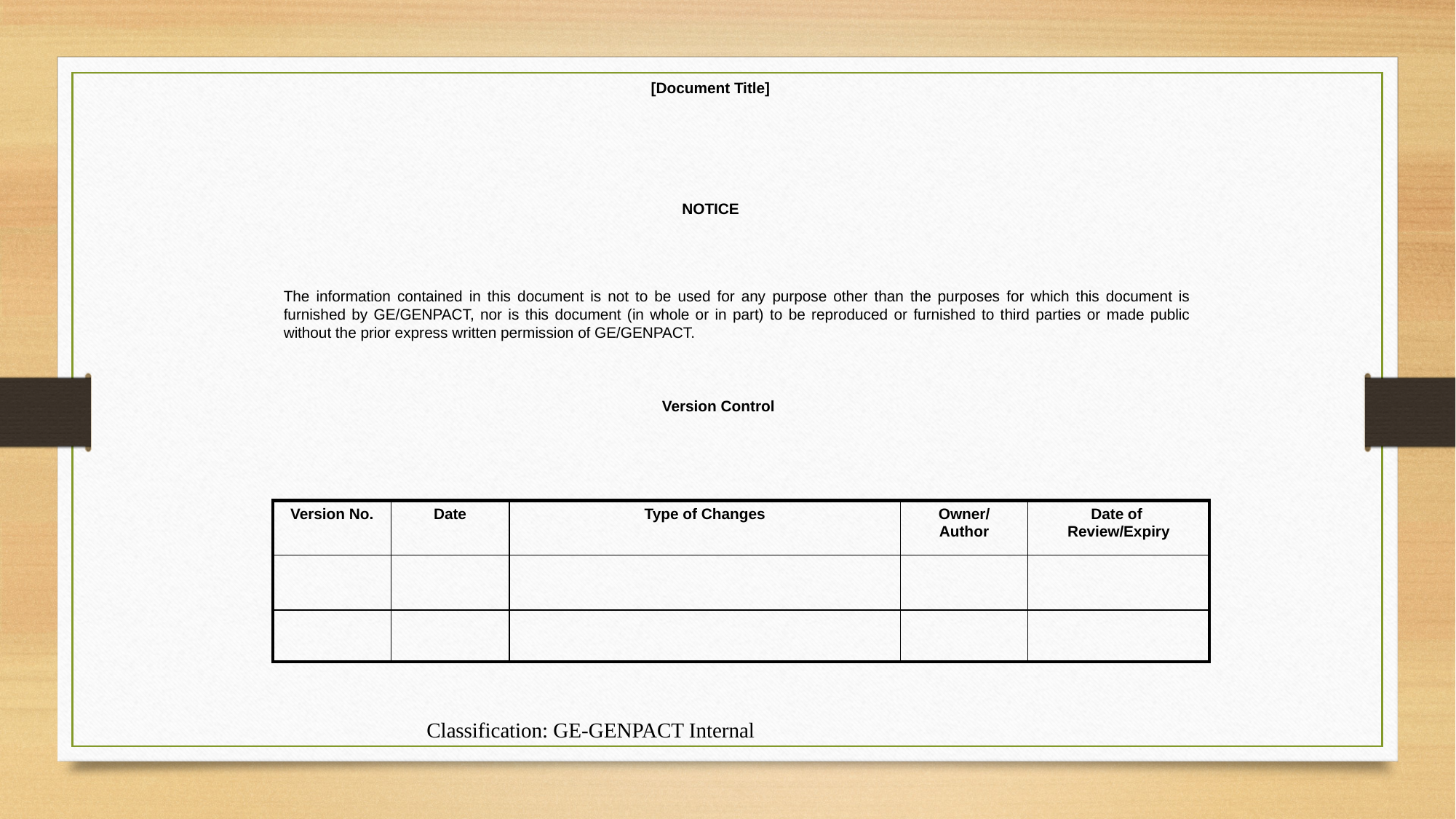

[Document Title]

NOTICE
 
The information contained in this document is not to be used for any purpose other than the purposes for which this document is furnished by GE/GENPACT, nor is this document (in whole or in part) to be reproduced or furnished to third parties or made public without the prior express written permission of GE/GENPACT.
Version Control
| Version No. | Date | Type of Changes | Owner/ Author | Date of Review/Expiry |
| --- | --- | --- | --- | --- |
|  |  |  |  |  |
|  |  |  |  |  |
Classification: GE-GENPACT Internal